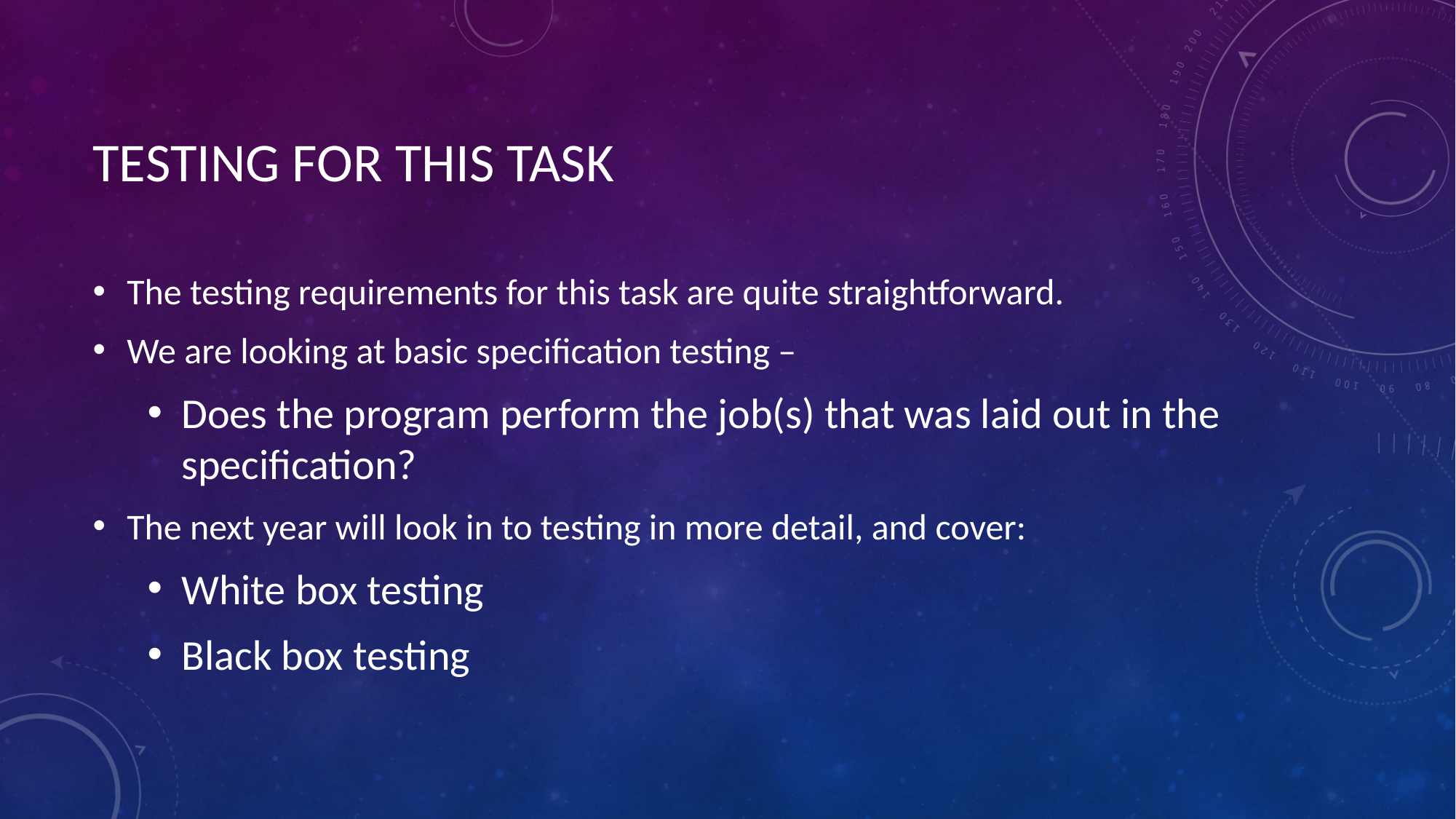

# Testing for this task
The testing requirements for this task are quite straightforward.
We are looking at basic specification testing –
Does the program perform the job(s) that was laid out in the specification?
The next year will look in to testing in more detail, and cover:
White box testing
Black box testing